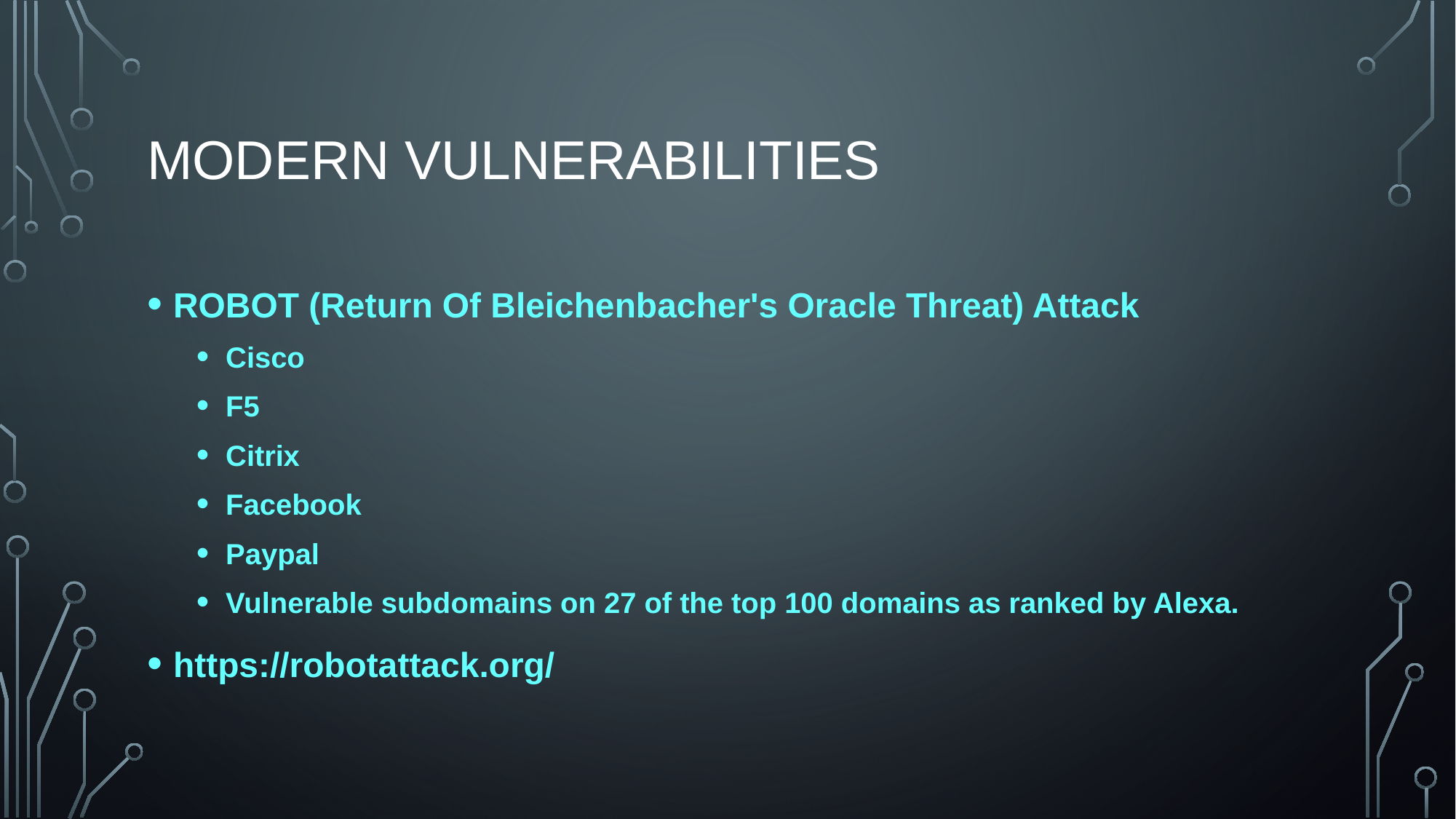

# Modern vulnerabilities
ROBOT (Return Of Bleichenbacher's Oracle Threat) Attack
Cisco
F5
Citrix
Facebook
Paypal
Vulnerable subdomains on 27 of the top 100 domains as ranked by Alexa.
https://robotattack.org/